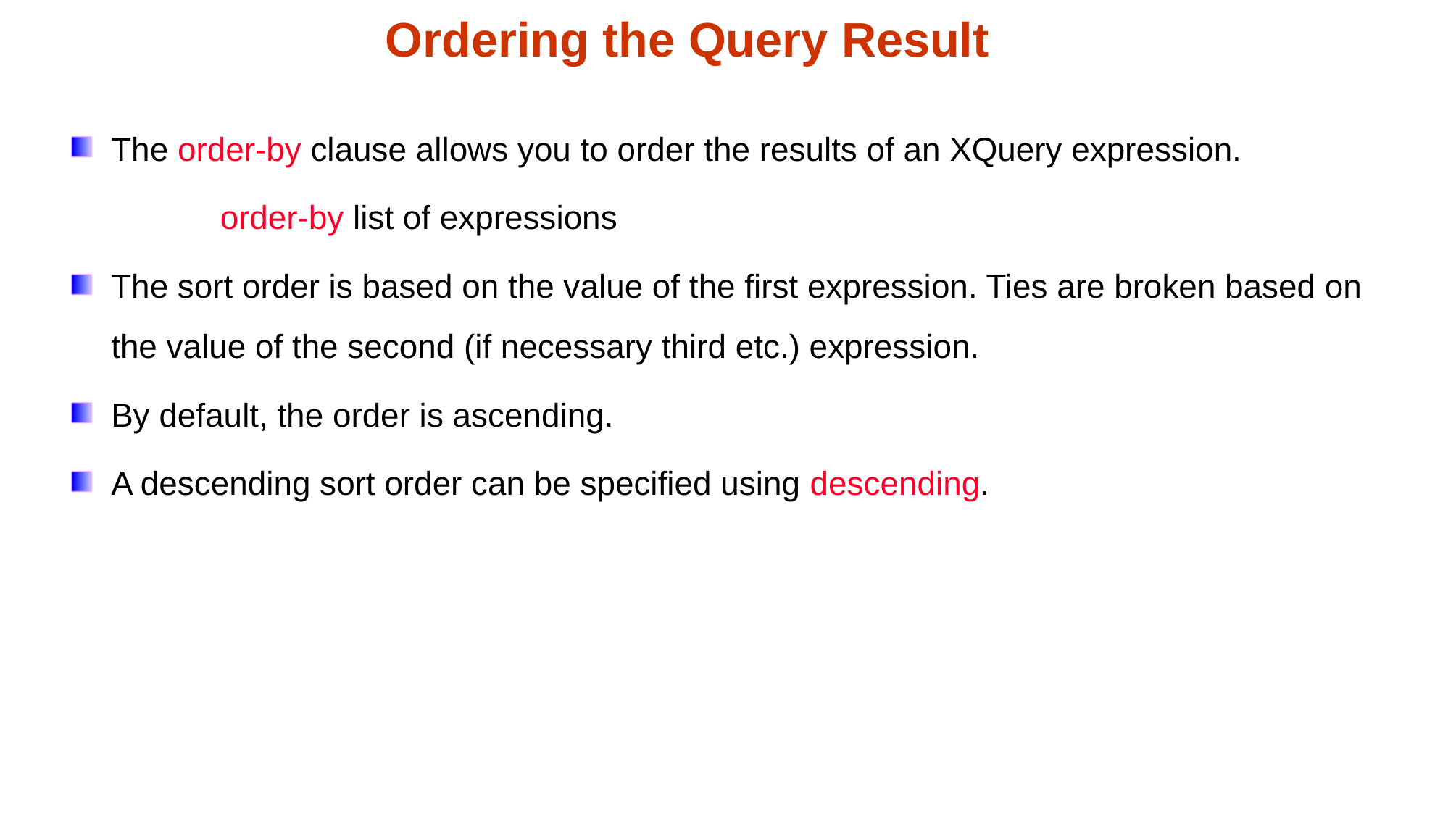

Ordering the Query Result
The order-by clause allows you to order the results of an XQuery expression.
		order-by list of expressions
The sort order is based on the value of the first expression. Ties are broken based on the value of the second (if necessary third etc.) expression.
By default, the order is ascending.
A descending sort order can be specified using descending.